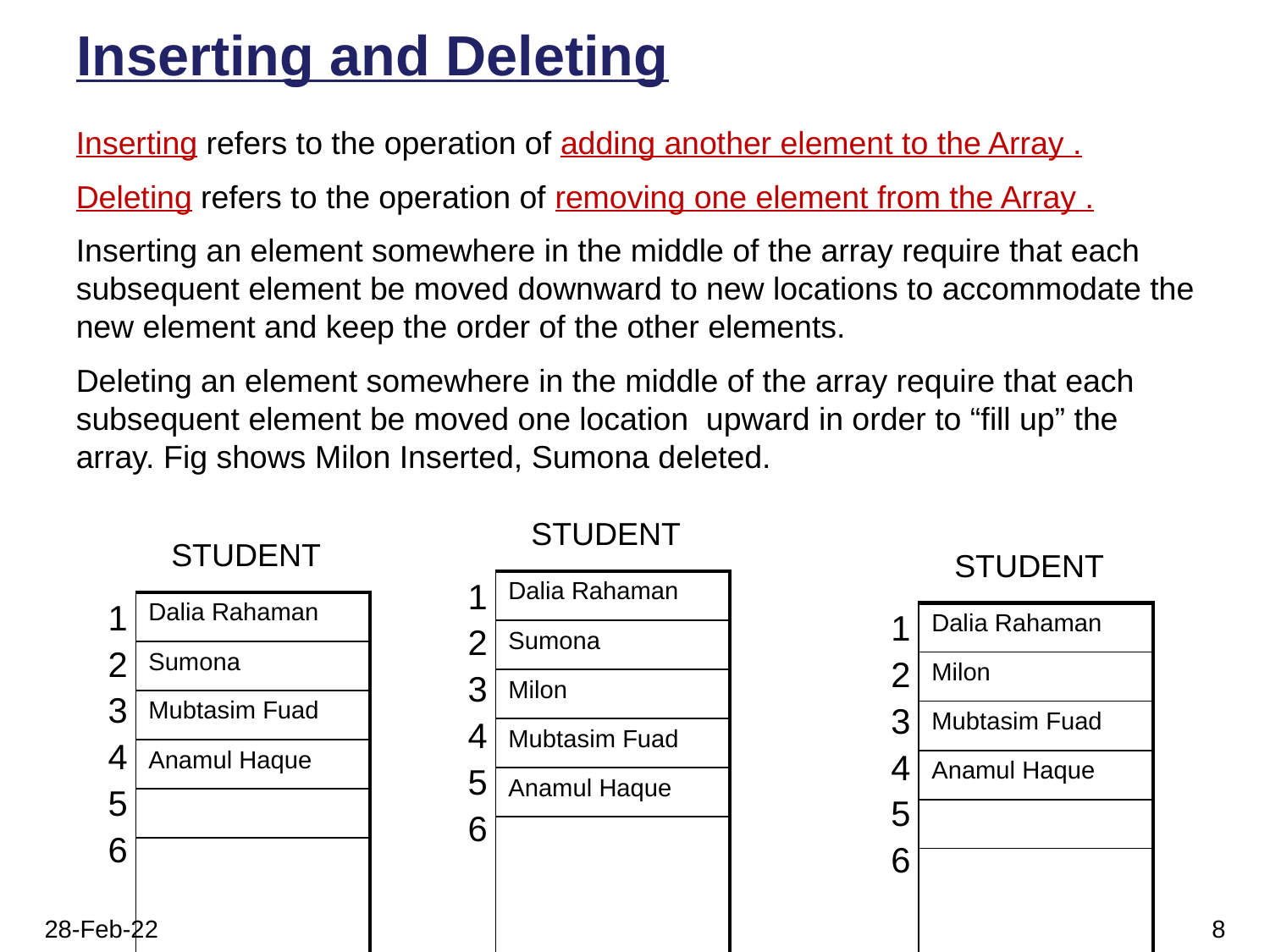

# Inserting and Deleting
Inserting refers to the operation of adding another element to the Array .
Deleting refers to the operation of removing one element from the Array .
Inserting an element somewhere in the middle of the array require that each subsequent element be moved downward to new locations to accommodate the new element and keep the order of the other elements.
Deleting an element somewhere in the middle of the array require that each subsequent element be moved one location  upward in order to “fill up” the array. Fig shows Milon Inserted, Sumona deleted.

STUDENT
STUDENT
STUDENT
| 1 2 3 4 5 6 | Dalia Rahaman |
| --- | --- |
|  | Sumona |
|  | Milon |
|  | Mubtasim Fuad |
|  | Anamul Haque |
|  |  |
| 1 2 3 4 5 6 | Dalia Rahaman |
| --- | --- |
|  | Sumona |
|  | Mubtasim Fuad |
|  | Anamul Haque |
|  |  |
|  |  |
| 1 2 3 4 5 6 | Dalia Rahaman |
| --- | --- |
|  | Milon |
|  | Mubtasim Fuad |
|  | Anamul Haque |
|  |  |
|  |  |
28-Feb-22
8